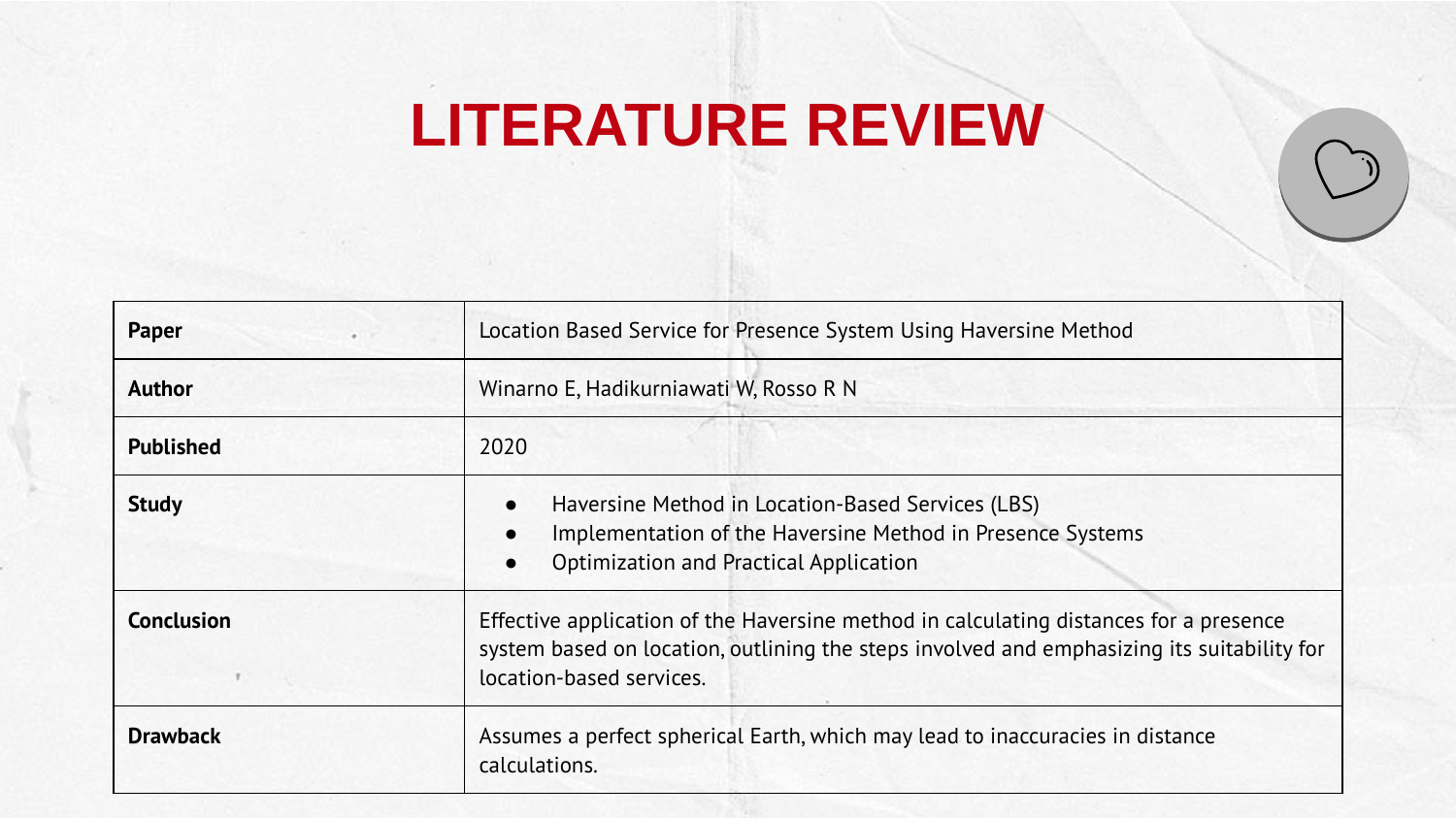

# LITERATURE REVIEW

| Paper | Location Based Service for Presence System Using Haversine Method |
| --- | --- |
| Author | Winarno E, Hadikurniawati W, Rosso R N |
| Published | 2020 |
| Study | Haversine Method in Location-Based Services (LBS) Implementation of the Haversine Method in Presence Systems Optimization and Practical Application |
| Conclusion | Effective application of the Haversine method in calculating distances for a presence system based on location, outlining the steps involved and emphasizing its suitability for location-based services. |
| Drawback | Assumes a perfect spherical Earth, which may lead to inaccuracies in distance calculations. |